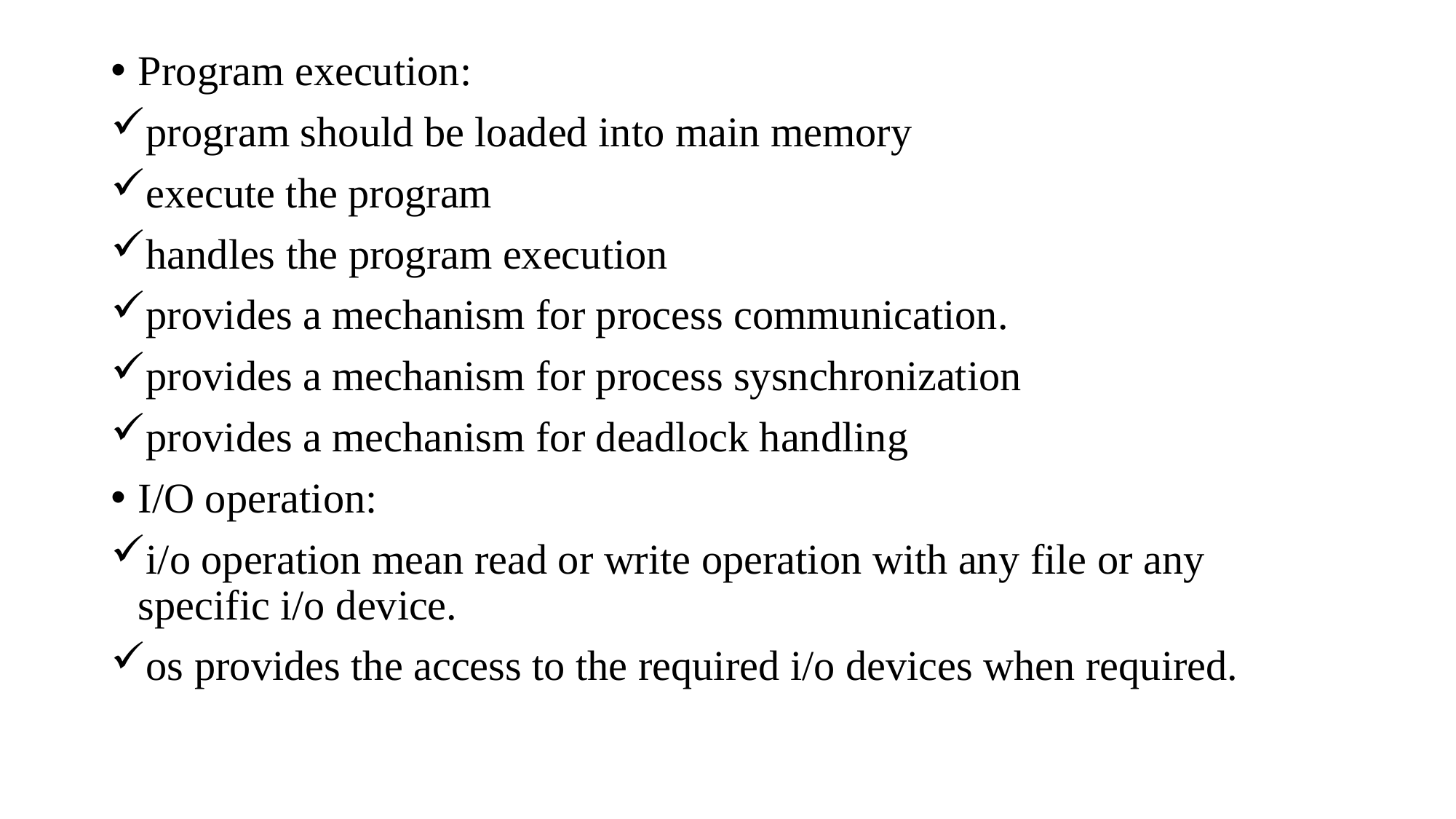

#
Program execution:
program should be loaded into main memory
execute the program
handles the program execution
provides a mechanism for process communication.
provides a mechanism for process sysnchronization
provides a mechanism for deadlock handling
I/O operation:
i/o operation mean read or write operation with any file or any specific i/o device.
os provides the access to the required i/o devices when required.